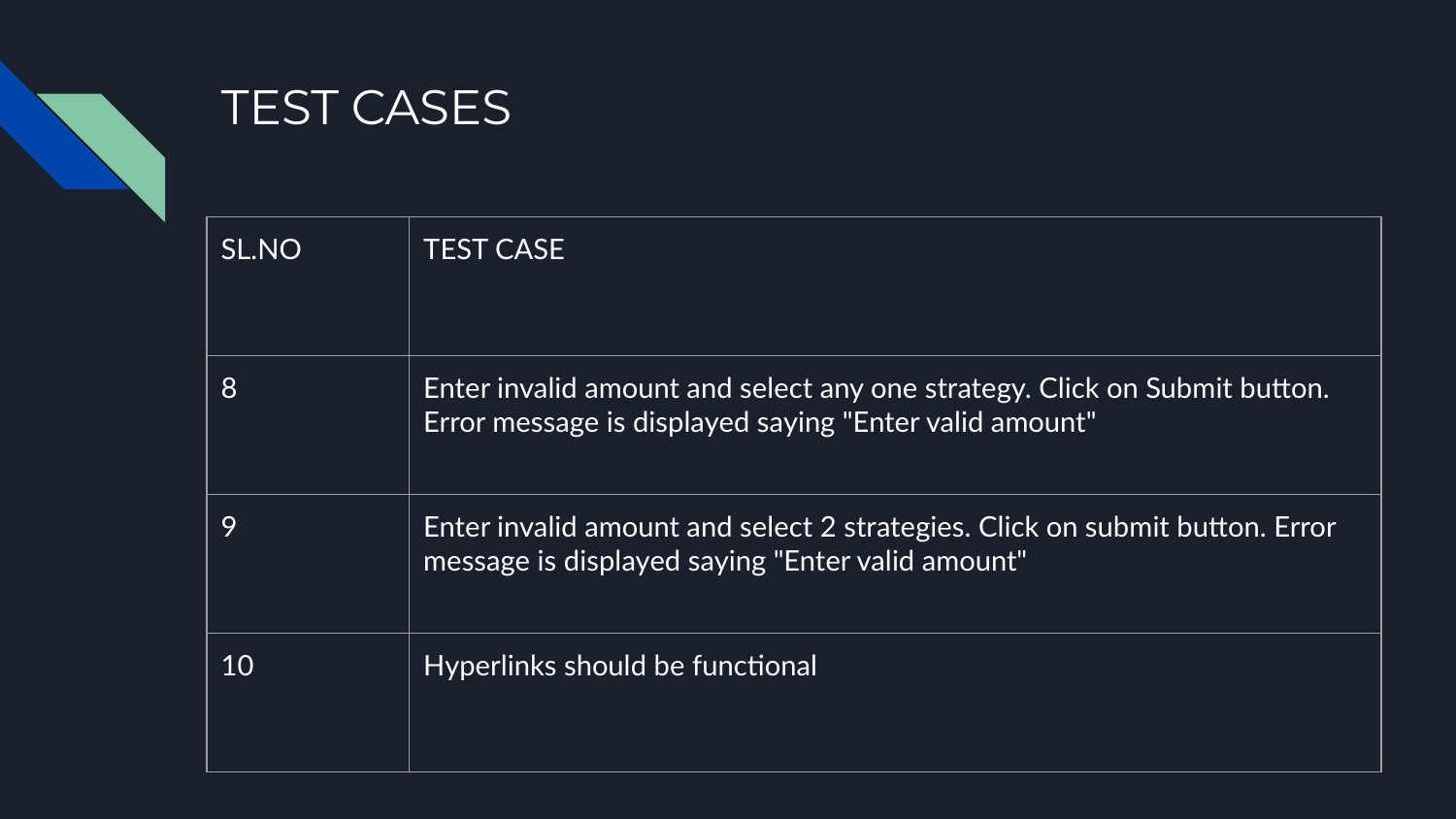

# TEST CASES
| SL.NO | TEST CASE |
| --- | --- |
| 8 | Enter invalid amount and select any one strategy. Click on Submit button. Error message is displayed saying "Enter valid amount" |
| 9 | Enter invalid amount and select 2 strategies. Click on submit button. Error message is displayed saying "Enter valid amount" |
| 10 | Hyperlinks should be functional |